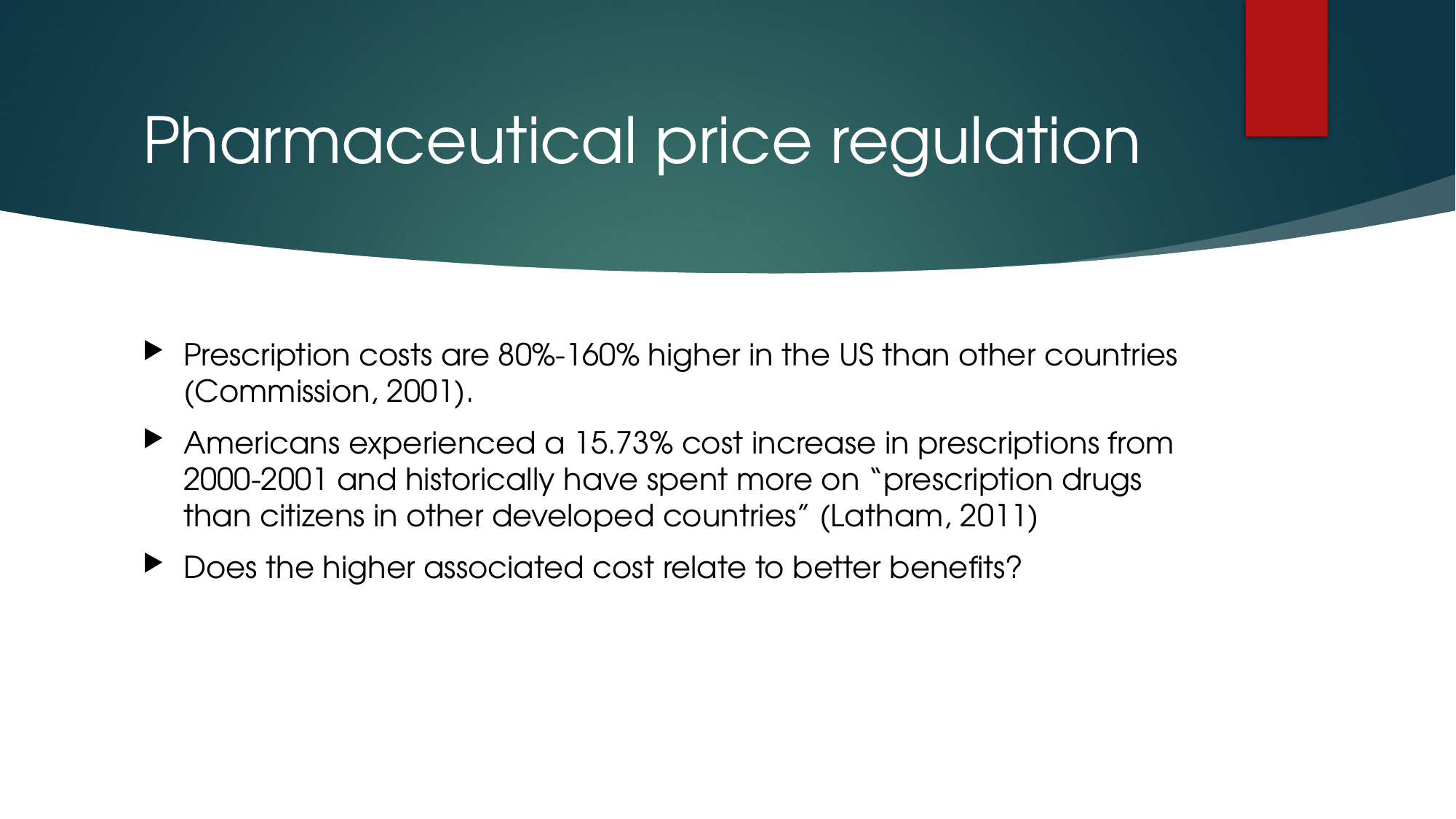

# Pharmaceutical price regulation

Prescription costs are 80%-160% higher in the US than other countries (Commission, 2001).
Americans experienced a 15.73% cost increase in prescriptions from 2000-2001 and historically have spent more on “prescription drugs than citizens in other developed countries” (Latham, 2011)
Does the higher associated cost relate to better benefits?